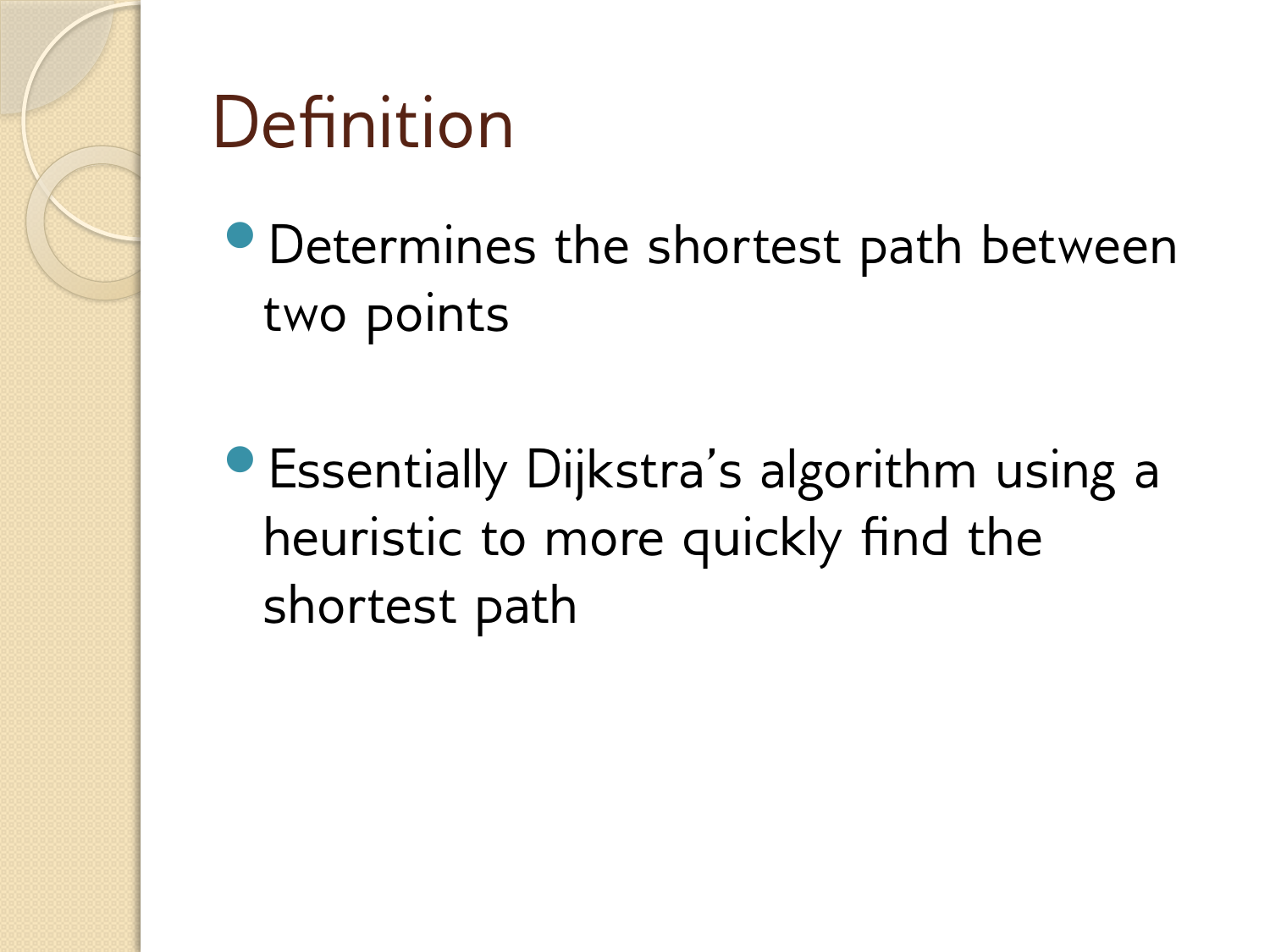

# Definition
Determines the shortest path between two points

Essentially Dijkstra’s algorithm using a heuristic to more quickly find the shortest path